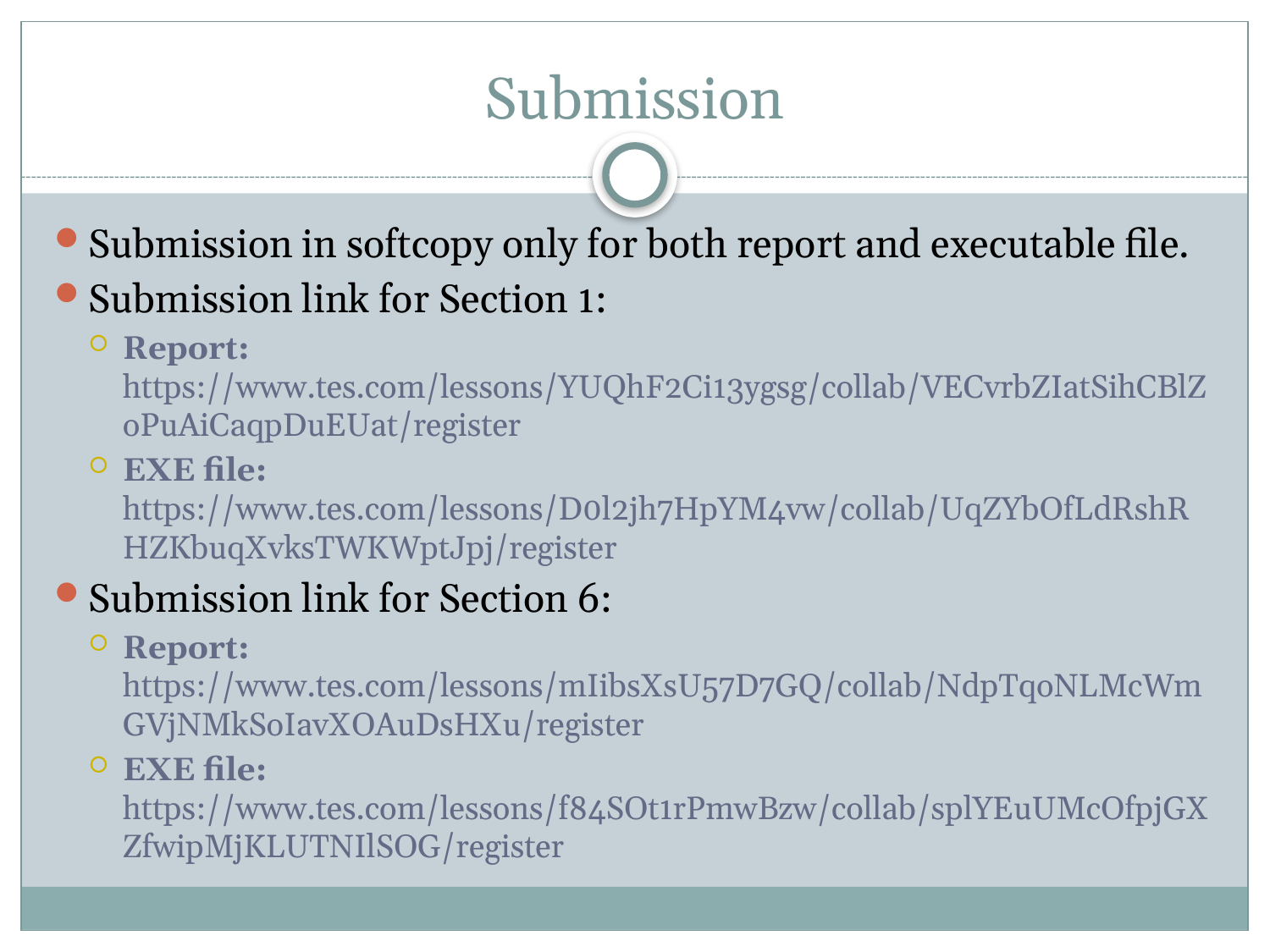

# Submission
Submission in softcopy only for both report and executable file.
Submission link for Section 1:
Report: https://www.tes.com/lessons/YUQhF2Ci13ygsg/collab/VECvrbZIatSihCBlZoPuAiCaqpDuEUat/register
EXE file: https://www.tes.com/lessons/D0l2jh7HpYM4vw/collab/UqZYbOfLdRshRHZKbuqXvksTWKWptJpj/register
Submission link for Section 6:
Report: https://www.tes.com/lessons/mIibsXsU57D7GQ/collab/NdpTqoNLMcWmGVjNMkSoIavXOAuDsHXu/register
EXE file: https://www.tes.com/lessons/f84SOt1rPmwBzw/collab/splYEuUMcOfpjGXZfwipMjKLUTNIlSOG/register